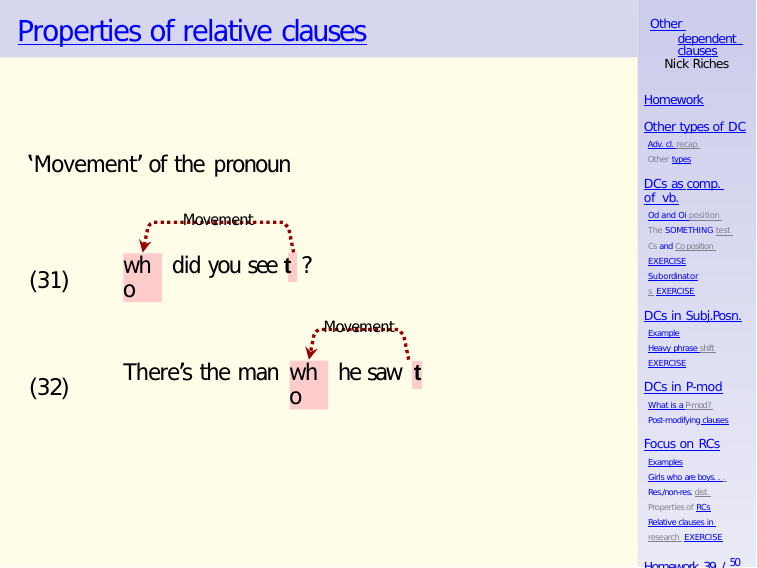

# Properties of relative clauses
Other dependent  clauses
Nick Riches

Homework
Other types of DC
Adv. cl. recap  Other types
‘Movement’ of the pronoun
DCs as comp. of  vb.
Od and Oi position  The SOMETHING test  Cs and Co position  EXERCISE
Subordinators  EXERCISE
Movement

did you see t ?
who

(31)
DCs in Subj.Posn.
Example
Heavy phrase shift  EXERCISE
Movement

There’s the man
he saw t
who

DCs in P-mod
What is a P-mod?  Post-modifying clauses
(32)
Focus on RCs
Examples
Girls who are boys. . .  Res./non-res. dist.  Properties of RCs
Relative clauses in research  EXERCISE

Homework 39 / 50